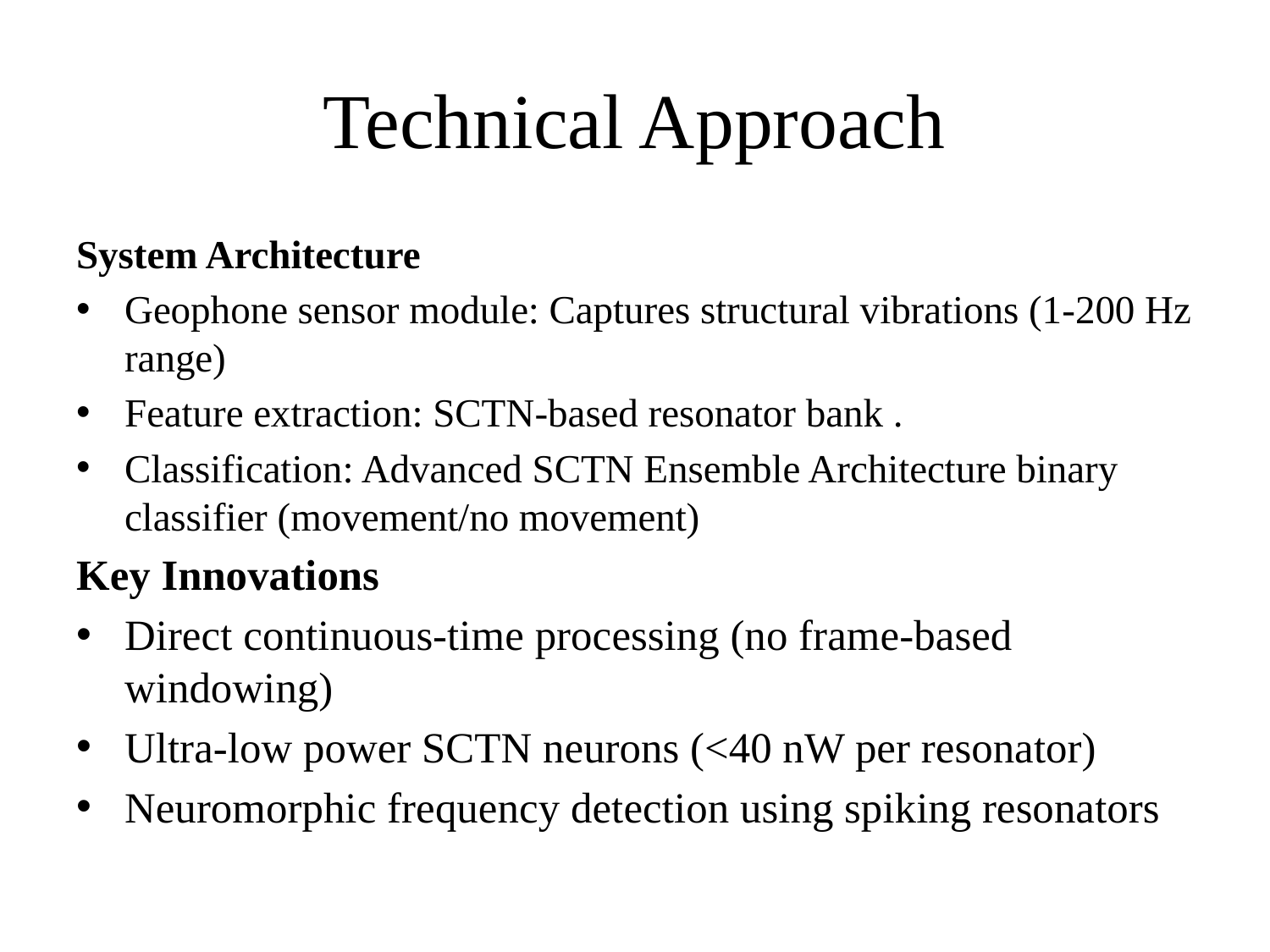

# Technical Approach
System Architecture
Geophone sensor module: Captures structural vibrations (1-200 Hz range)
Feature extraction: SCTN-based resonator bank .
Classification: Advanced SCTN Ensemble Architecture binary classifier (movement/no movement)
Key Innovations
Direct continuous-time processing (no frame-based windowing)
Ultra-low power SCTN neurons (<40 nW per resonator)
Neuromorphic frequency detection using spiking resonators